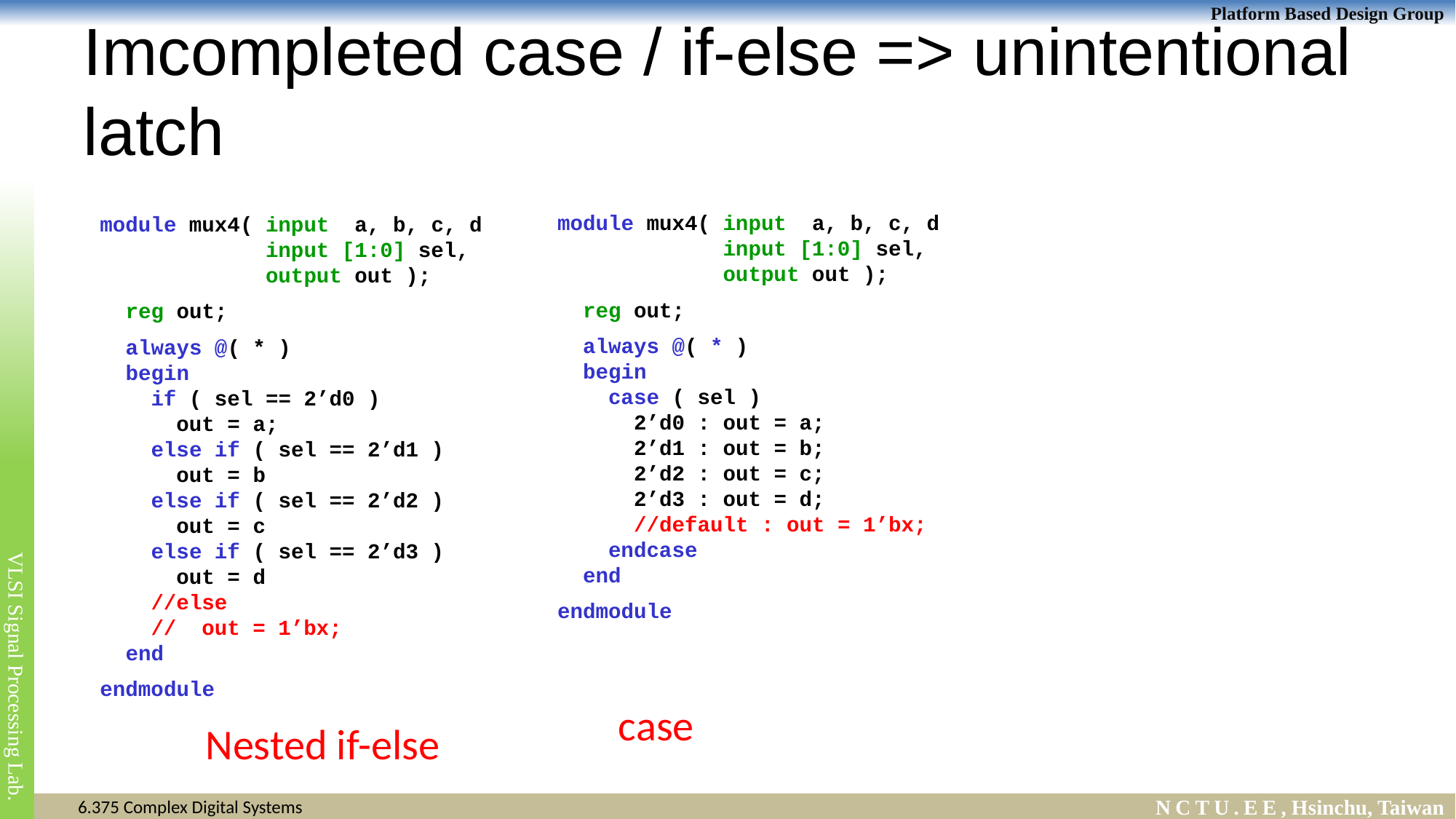

# Imcompleted case / if-else => unintentional latch
module mux4( input  a, b, c, d
             input [1:0] sel,
             output out );
  reg out;
  always @( * )
  begin
    case ( sel )
      2’d0 : out = a;
      2’d1 : out = b;
      2’d2 : out = c;
      2’d3 : out = d;
      //default : out = 1’bx;
    endcase
  end
endmodule
module mux4( input  a, b, c, d
             input [1:0] sel,
             output out );
  reg out;
  always @( * )
  begin
    if ( sel == 2’d0 )
      out = a;
    else if ( sel == 2’d1 )
      out = b
    else if ( sel == 2’d2 )
      out = c
    else if ( sel == 2’d3 )
      out = d
    //else
    //  out = 1’bx;
  end
endmodule
case
Nested if-else
6.375 Complex Digital Systems